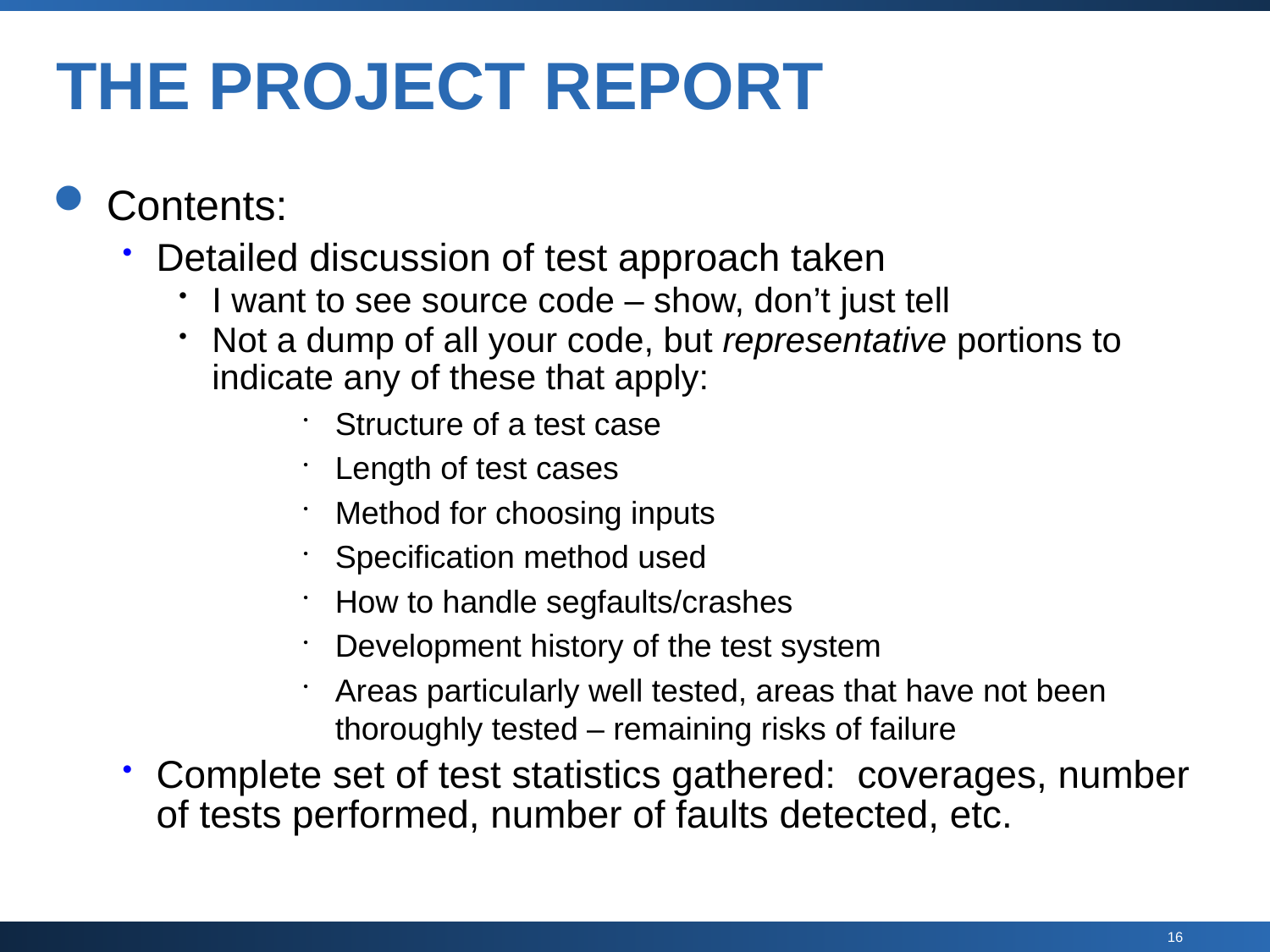

# THE PROJECT REPORT
Contents:
Detailed discussion of test approach taken
I want to see source code – show, don’t just tell
Not a dump of all your code, but representative portions to indicate any of these that apply:
Structure of a test case
Length of test cases
Method for choosing inputs
Specification method used
How to handle segfaults/crashes
Development history of the test system
Areas particularly well tested, areas that have not been thoroughly tested – remaining risks of failure
Complete set of test statistics gathered:  coverages, number of tests performed, number of faults detected, etc.